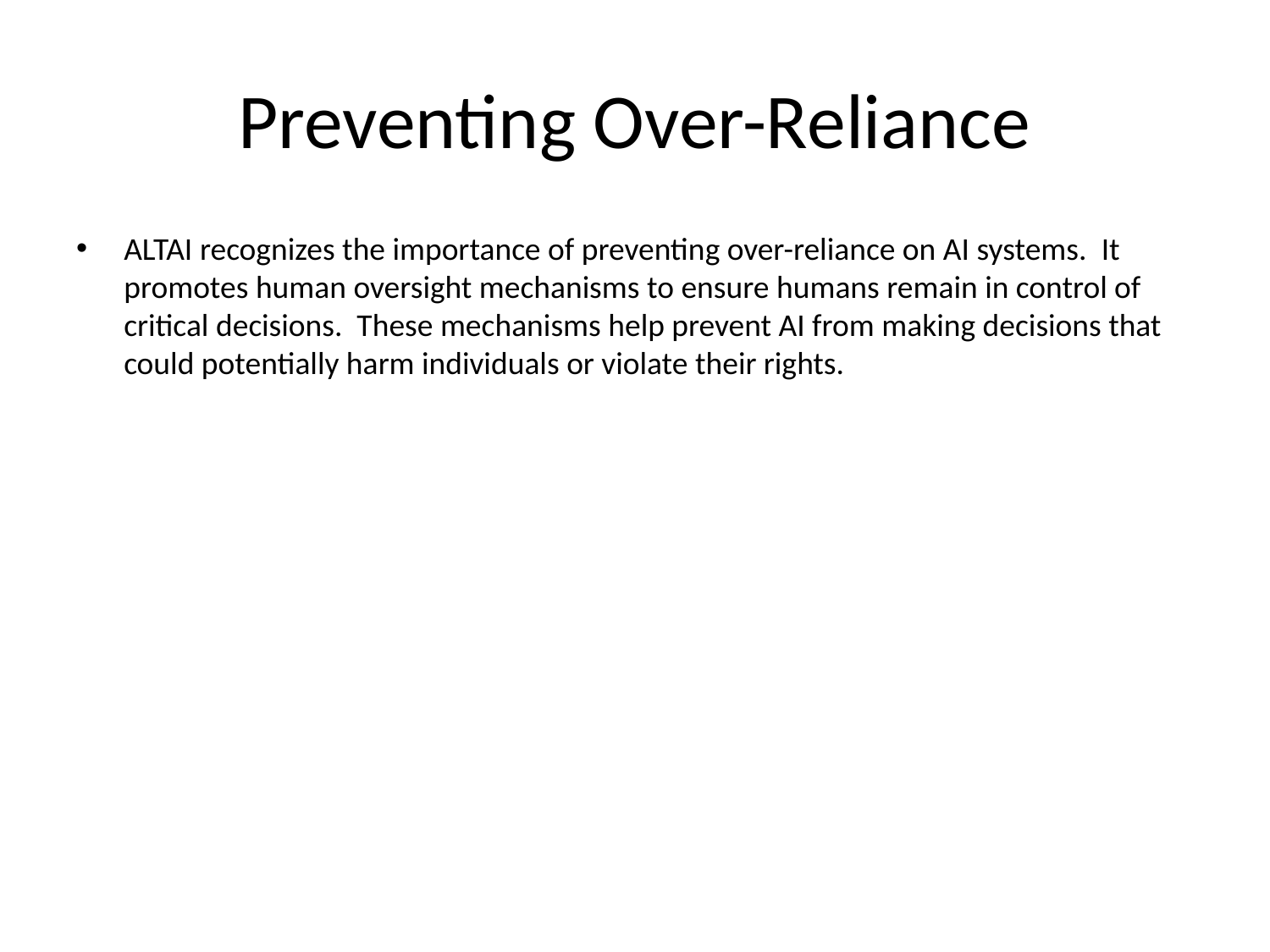

# Preventing Over-Reliance
ALTAI recognizes the importance of preventing over-reliance on AI systems.  It promotes human oversight mechanisms to ensure humans remain in control of critical decisions.  These mechanisms help prevent AI from making decisions that could potentially harm individuals or violate their rights.